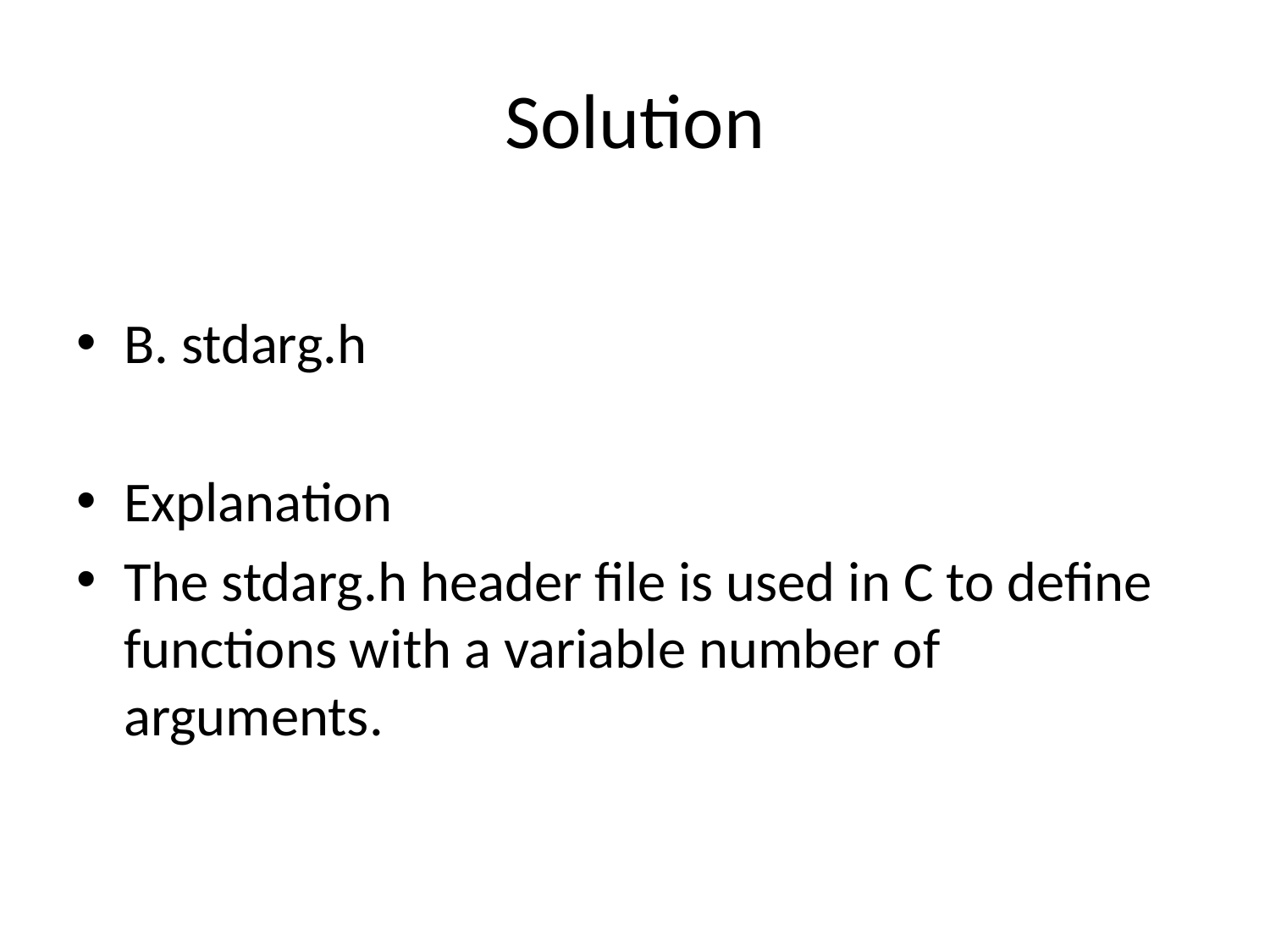

# Solution

B. stdarg.h

Explanation
The stdarg.h header file is used in C to define functions with a variable number of arguments.